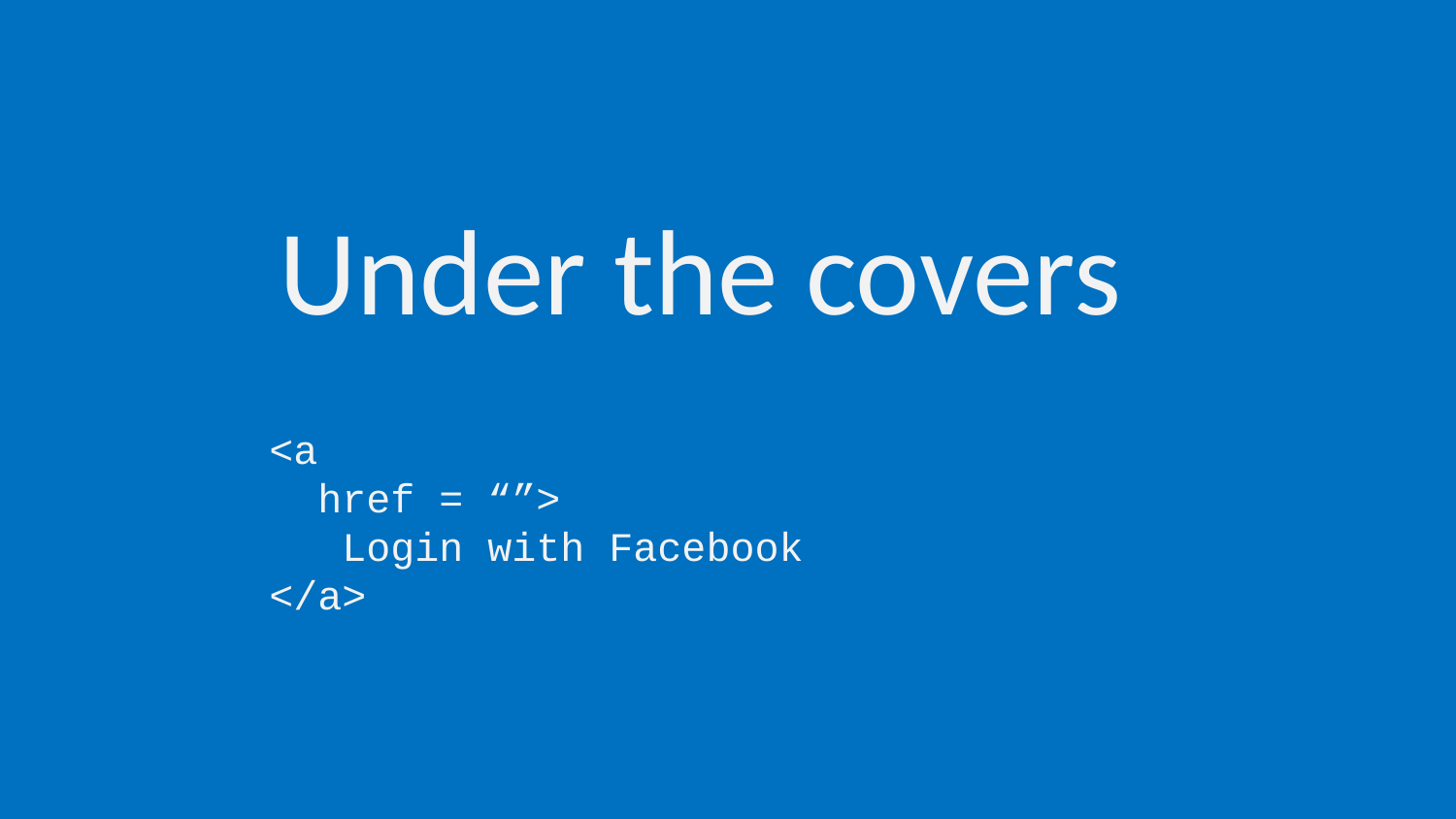

Under the covers
<a
  href = “”>
   Login with Facebook
</a>